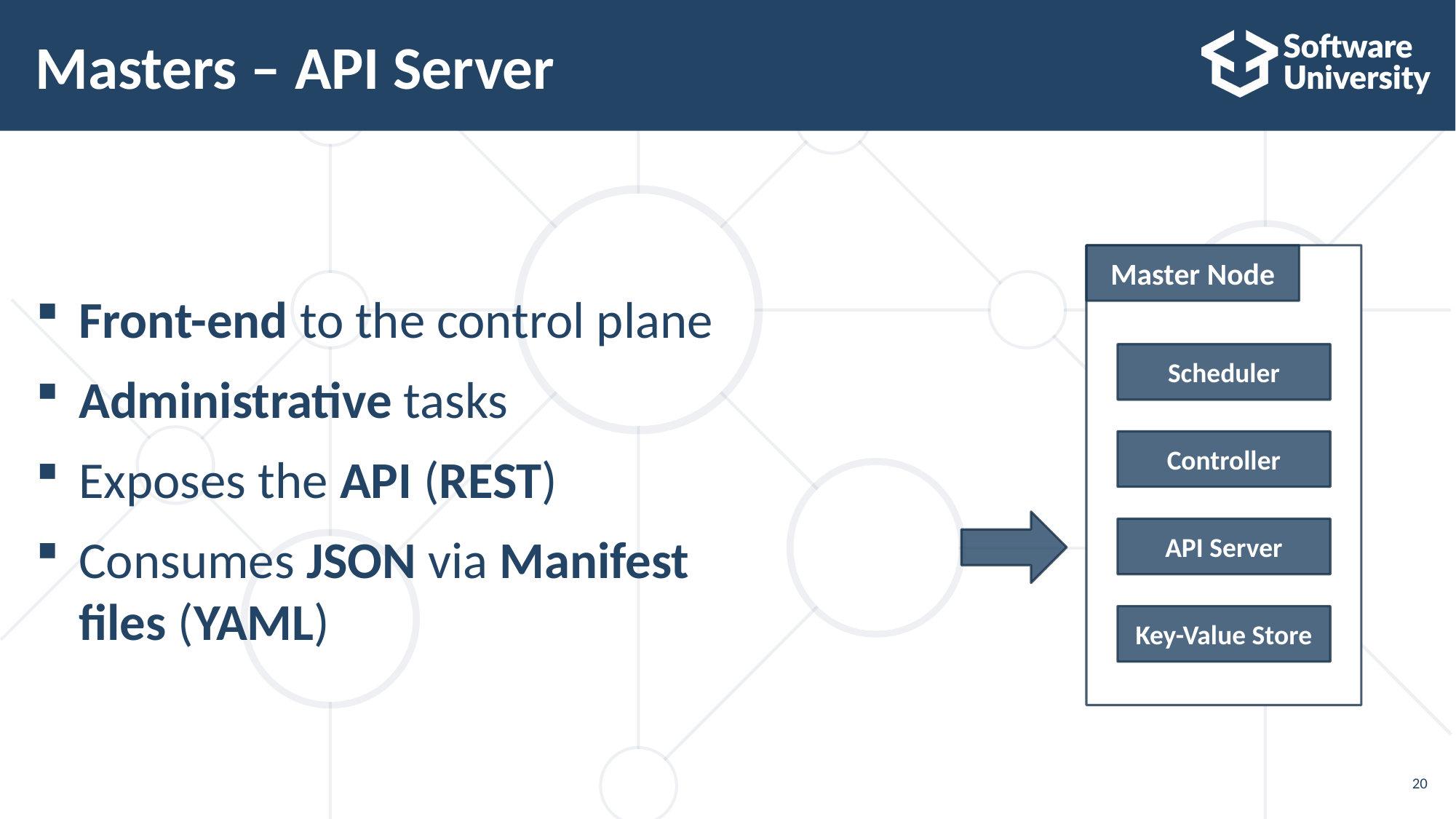

# Masters – API Server

Master Node
Scheduler
Controller
API Server
Key-Value Store
Front-end to the control plane
Administrative tasks
Exposes the API (REST)
Consumes JSON via Manifest files (YAML)

20